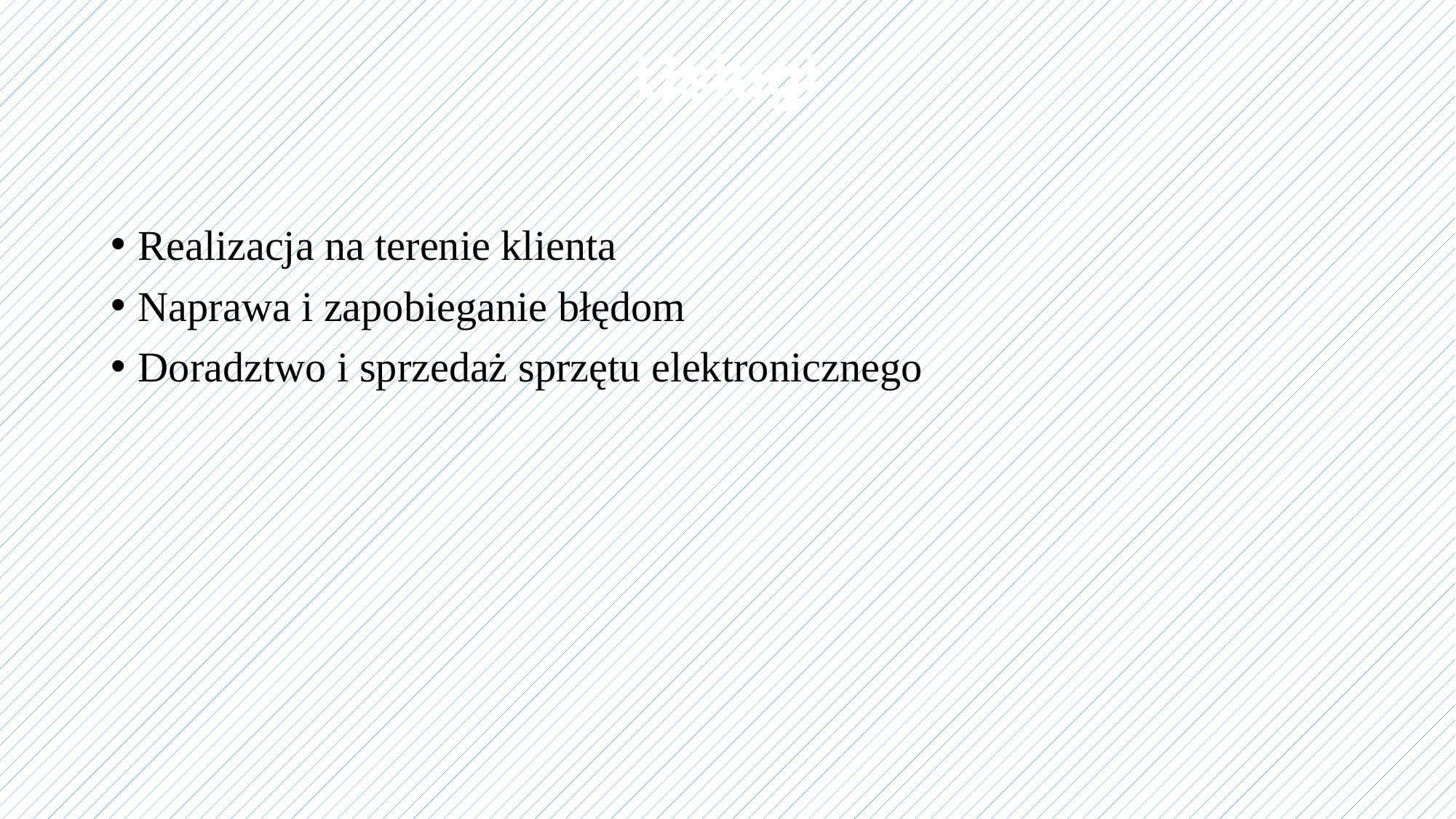

# Usługi
Realizacja na terenie klienta
Naprawa i zapobieganie błędom
Doradztwo i sprzedaż sprzętu elektronicznego